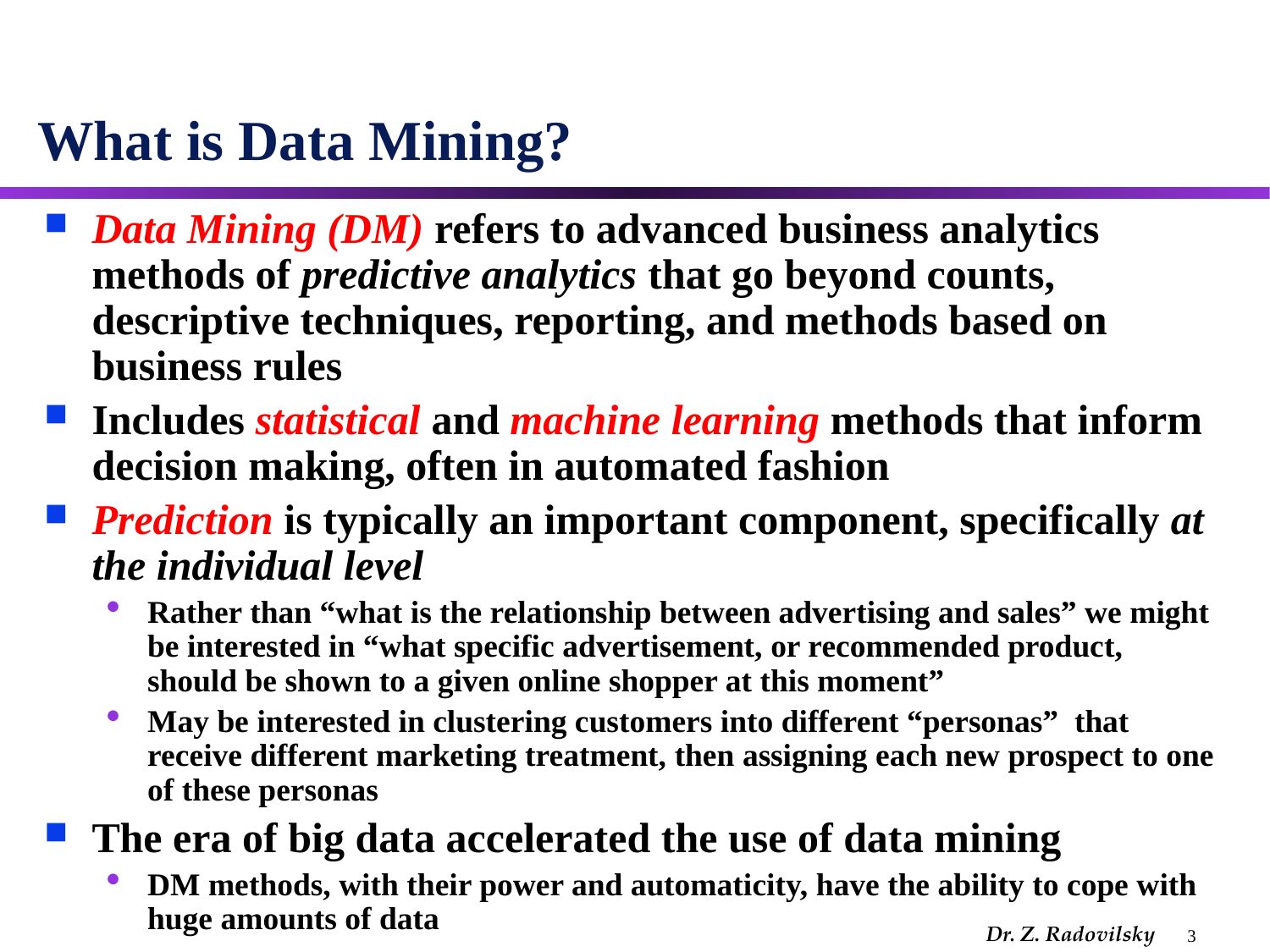

# What is Data Mining?
Data Mining (DM) refers to advanced business analytics methods of predictive analytics that go beyond counts, descriptive techniques, reporting, and methods based on business rules
Includes statistical and machine learning methods that inform decision making, often in automated fashion
Prediction is typically an important component, specifically at the individual level
Rather than “what is the relationship between advertising and sales” we might be interested in “what specific advertisement, or recommended product, should be shown to a given online shopper at this moment”
May be interested in clustering customers into different “personas”  that receive different marketing treatment, then assigning each new prospect to one of these personas
The era of big data accelerated the use of data mining
DM methods, with their power and automaticity, have the ability to cope with huge amounts of data